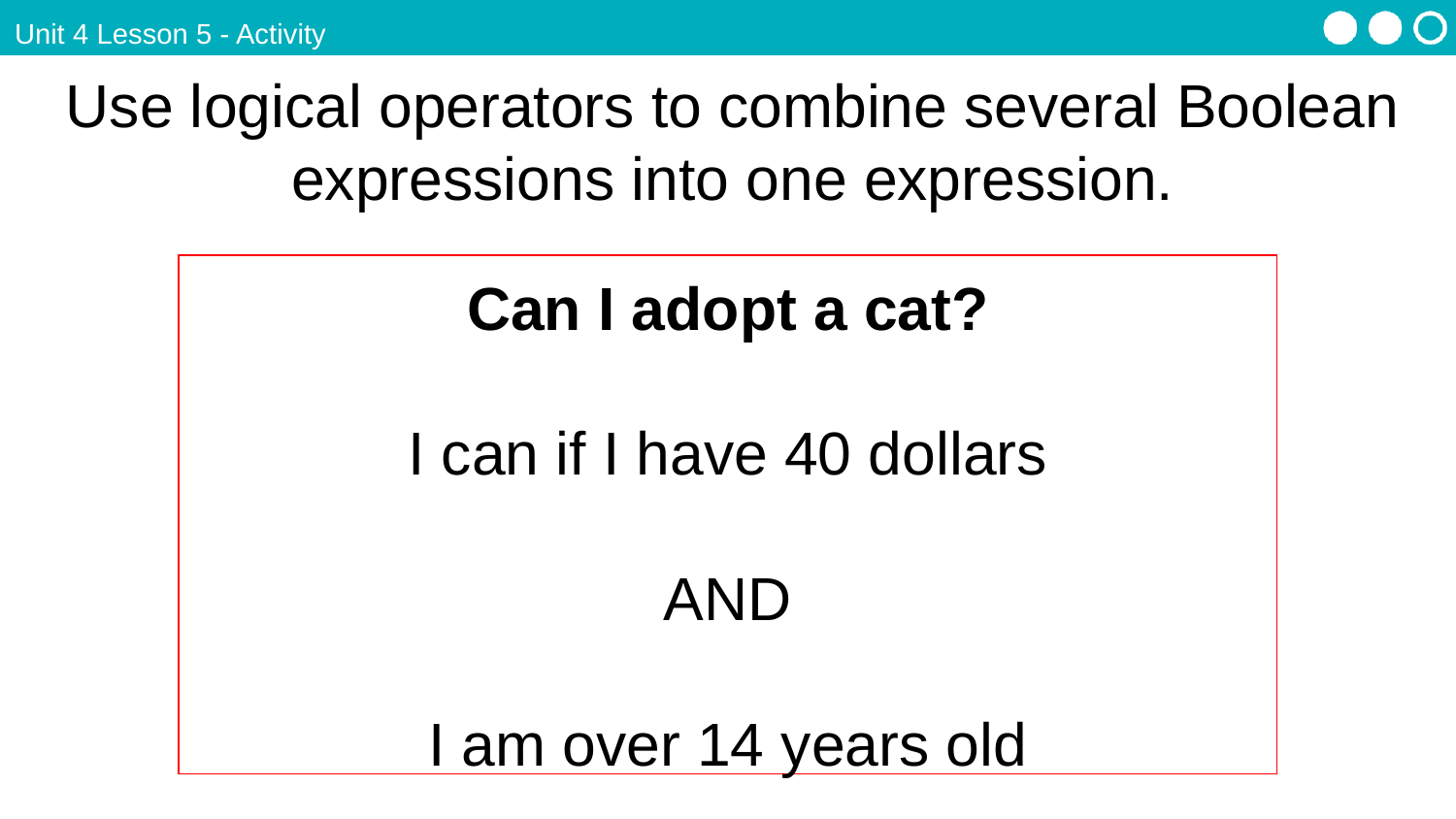

Unit 4 Lesson 5 - Activity
Use logical operators to combine several Boolean expressions into one expression.
Can I adopt a cat?

I can if I have 40 dollars

AND

I am over 14 years old